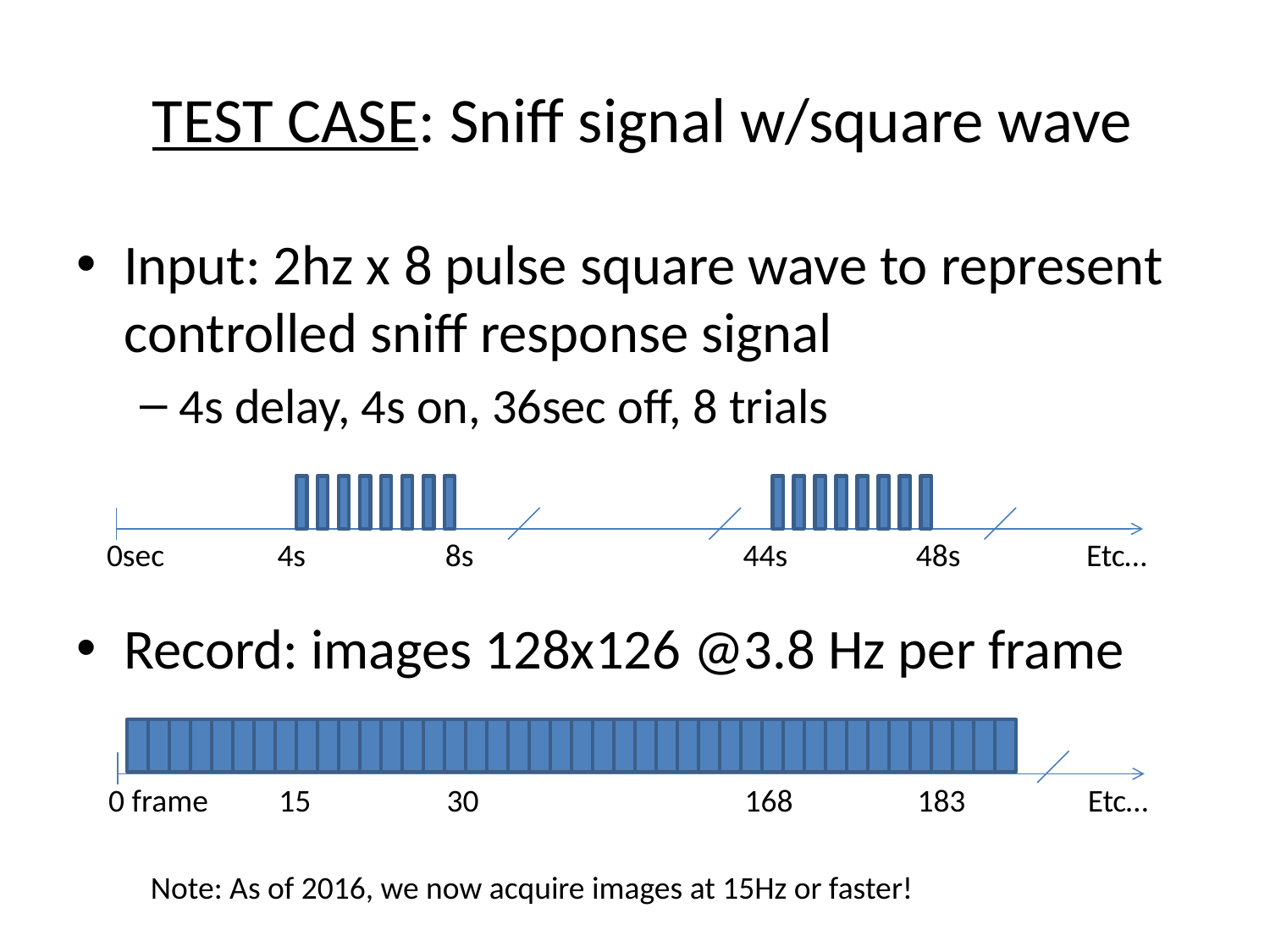

# TEST CASE: Sniff signal w/square wave
Input: 2hz x 8 pulse square wave to represent controlled sniff response signal
4s delay, 4s on, 36sec off, 8 trials

Record: images 128x126 @3.8 Hz per frame

0sec
4s
8s
44s
48s
Etc…

0 frame
15
30
168
183
Etc…
Note: As of 2016, we now acquire images at 15Hz or faster!